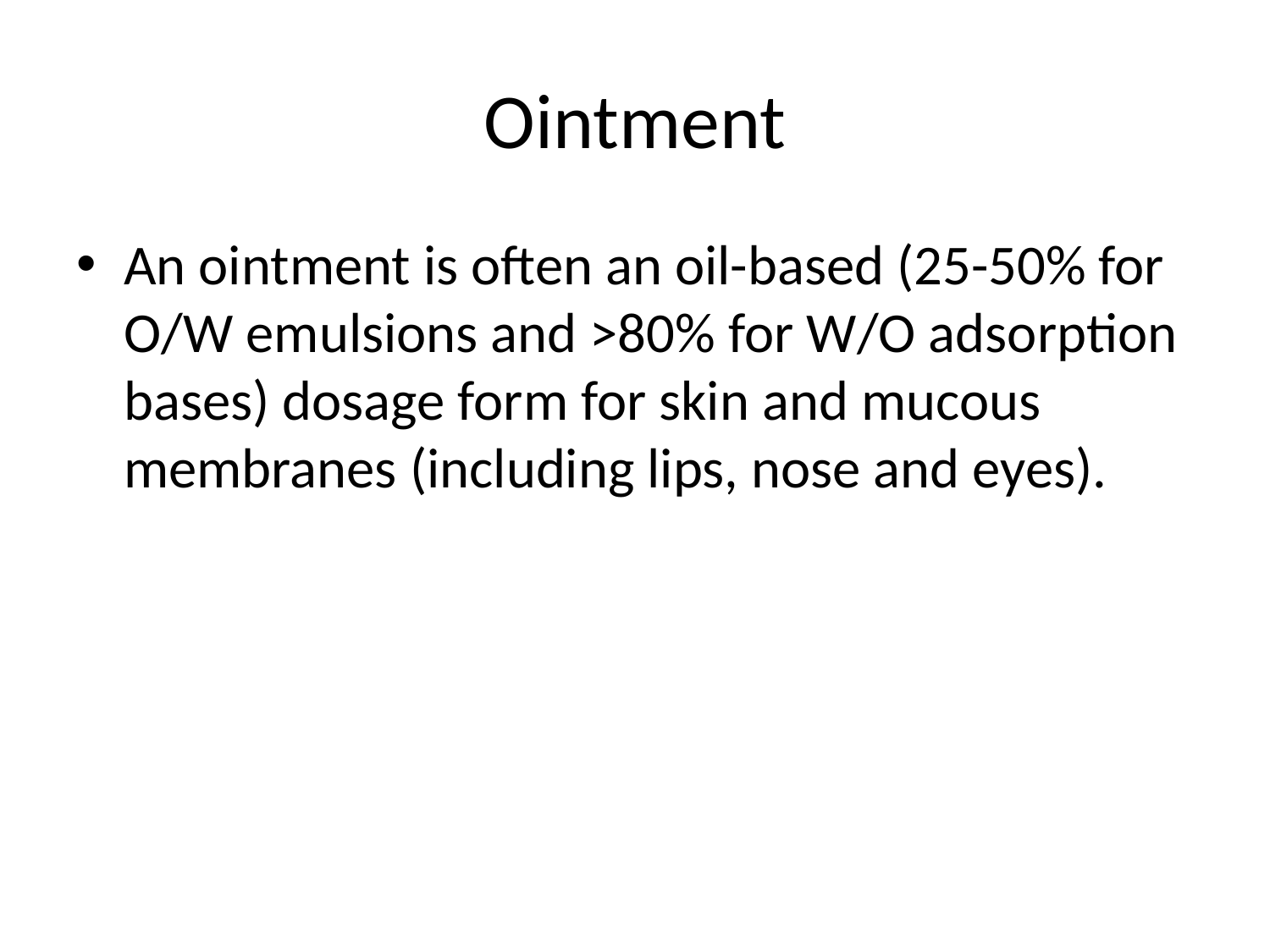

# Ointment
An ointment is often an oil-based (25-50% for O/W emulsions and >80% for W/O adsorption bases) dosage form for skin and mucous membranes (including lips, nose and eyes).